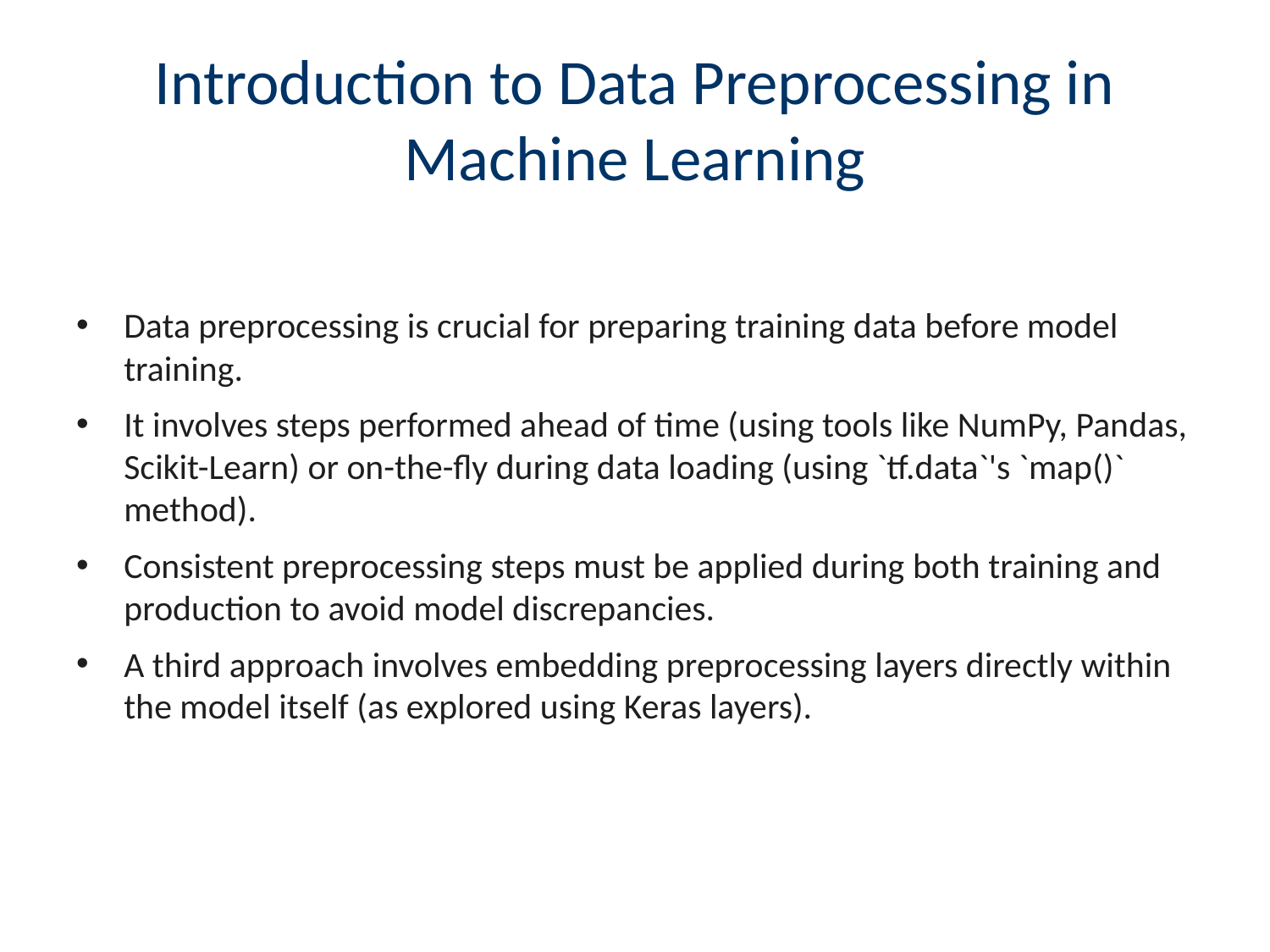

# Introduction to Data Preprocessing in Machine Learning

Data preprocessing is crucial for preparing training data before model training.
It involves steps performed ahead of time (using tools like NumPy, Pandas, Scikit-Learn) or on-the-fly during data loading (using `tf.data`'s `map()` method).
Consistent preprocessing steps must be applied during both training and production to avoid model discrepancies.
A third approach involves embedding preprocessing layers directly within the model itself (as explored using Keras layers).